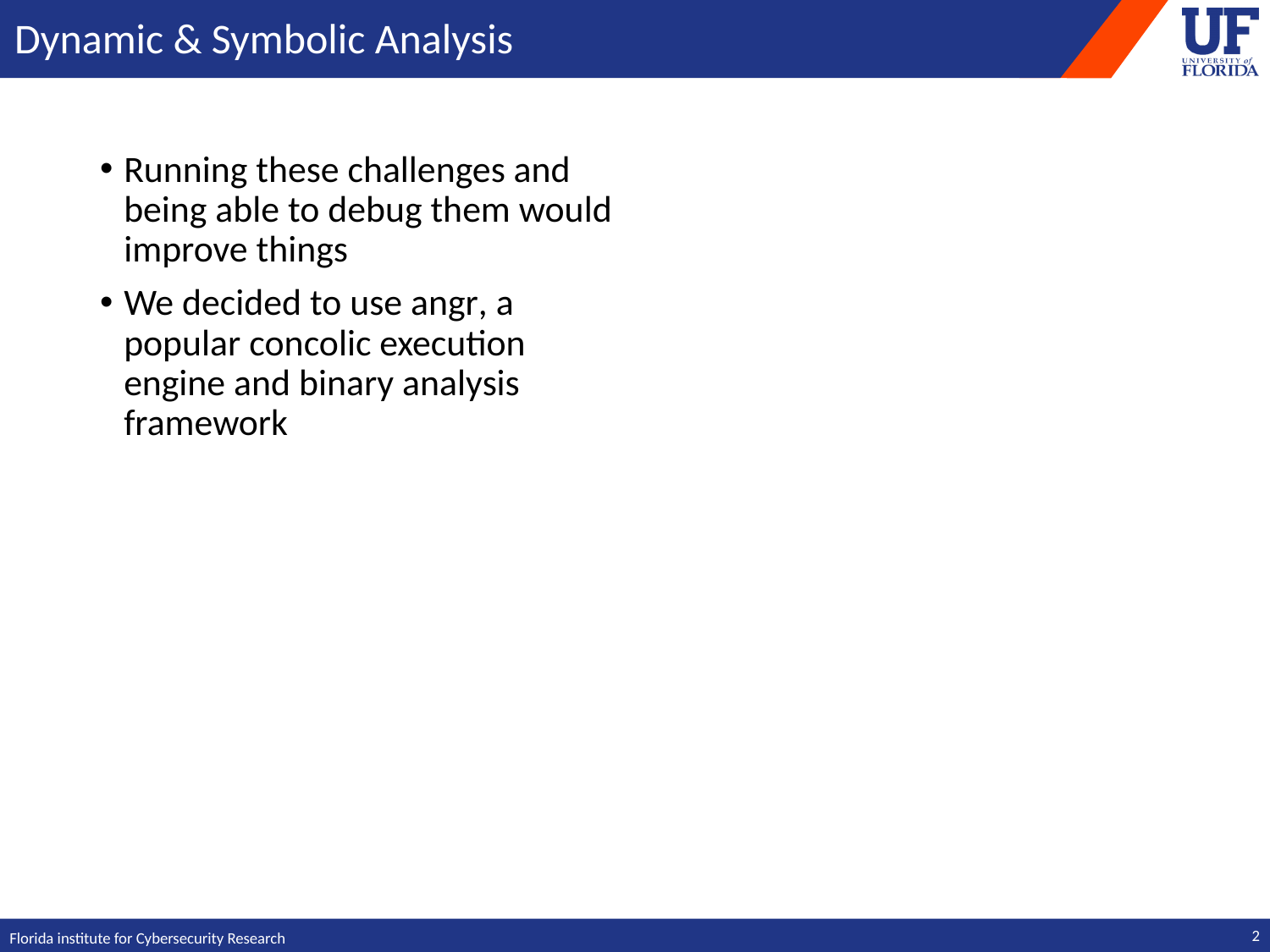

# Dynamic & Symbolic Analysis
Running these challenges and being able to debug them would improve things
We decided to use angr, a popular concolic execution engine and binary analysis framework

2
Florida institute for Cybersecurity Research